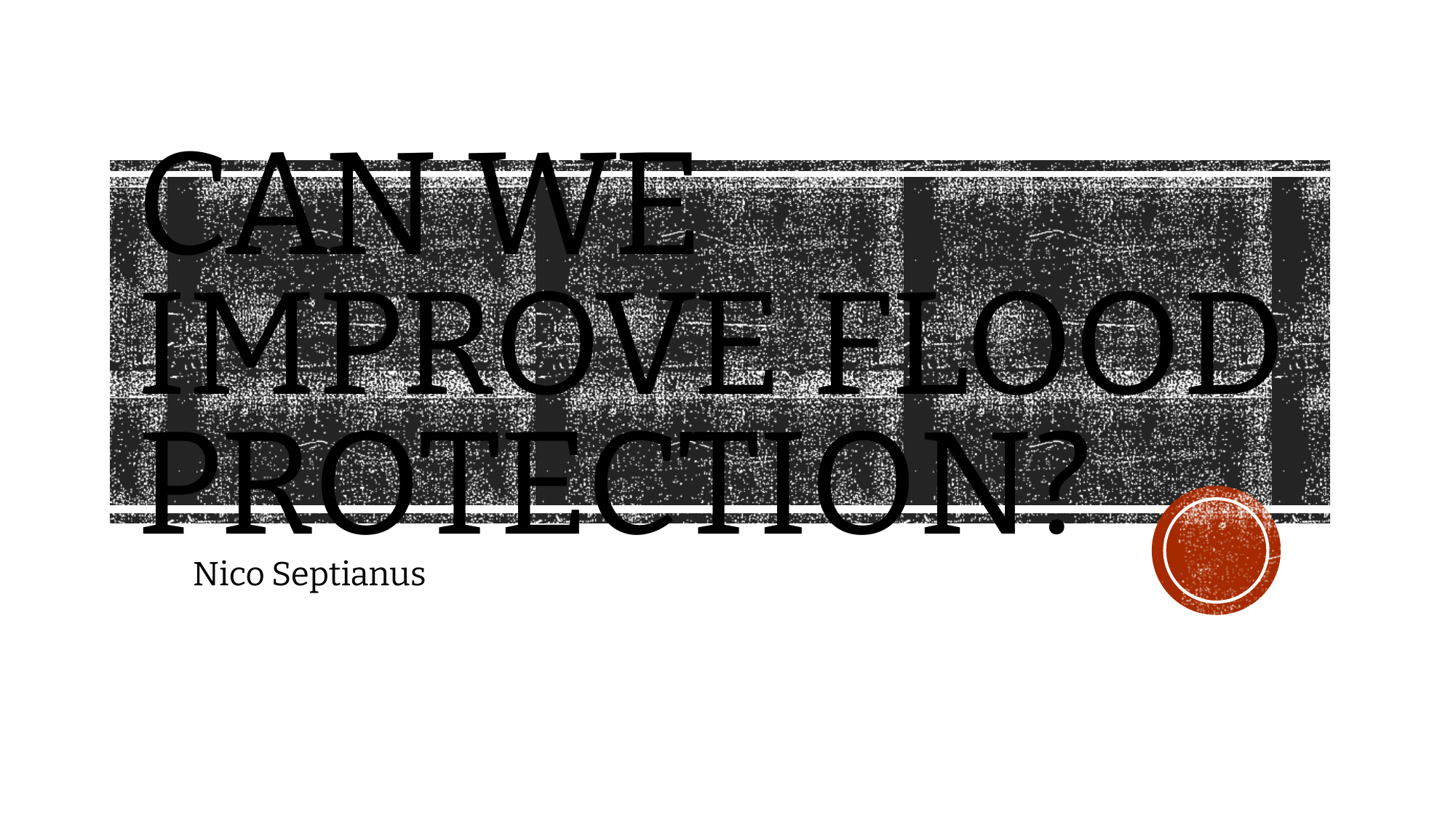

# Can We Improve Flood Protection?
Nico Septianus